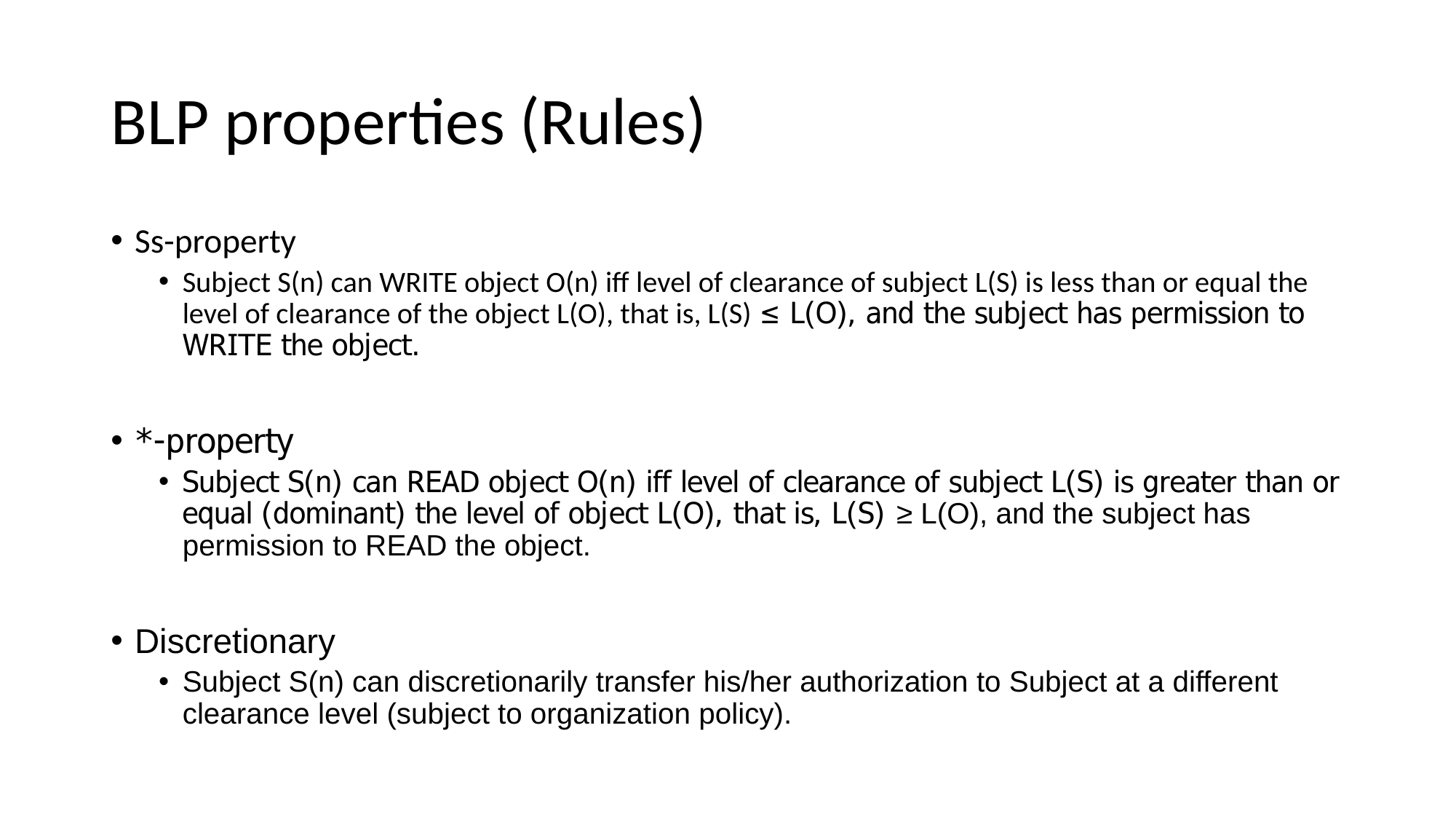

# BLP properties (Rules)
Ss-property
Subject S(n) can WRITE object O(n) iff level of clearance of subject L(S) is less than or equal the level of clearance of the object L(O), that is, L(S) ≤ L(O), and the subject has permission to WRITE the object.

*-property
Subject S(n) can READ object O(n) iff level of clearance of subject L(S) is greater than or equal (dominant) the level of object L(O), that is, L(S) ≥ L(O), and the subject has permission to READ the object.

Discretionary
Subject S(n) can discretionarily transfer his/her authorization to Subject at a different clearance level (subject to organization policy).